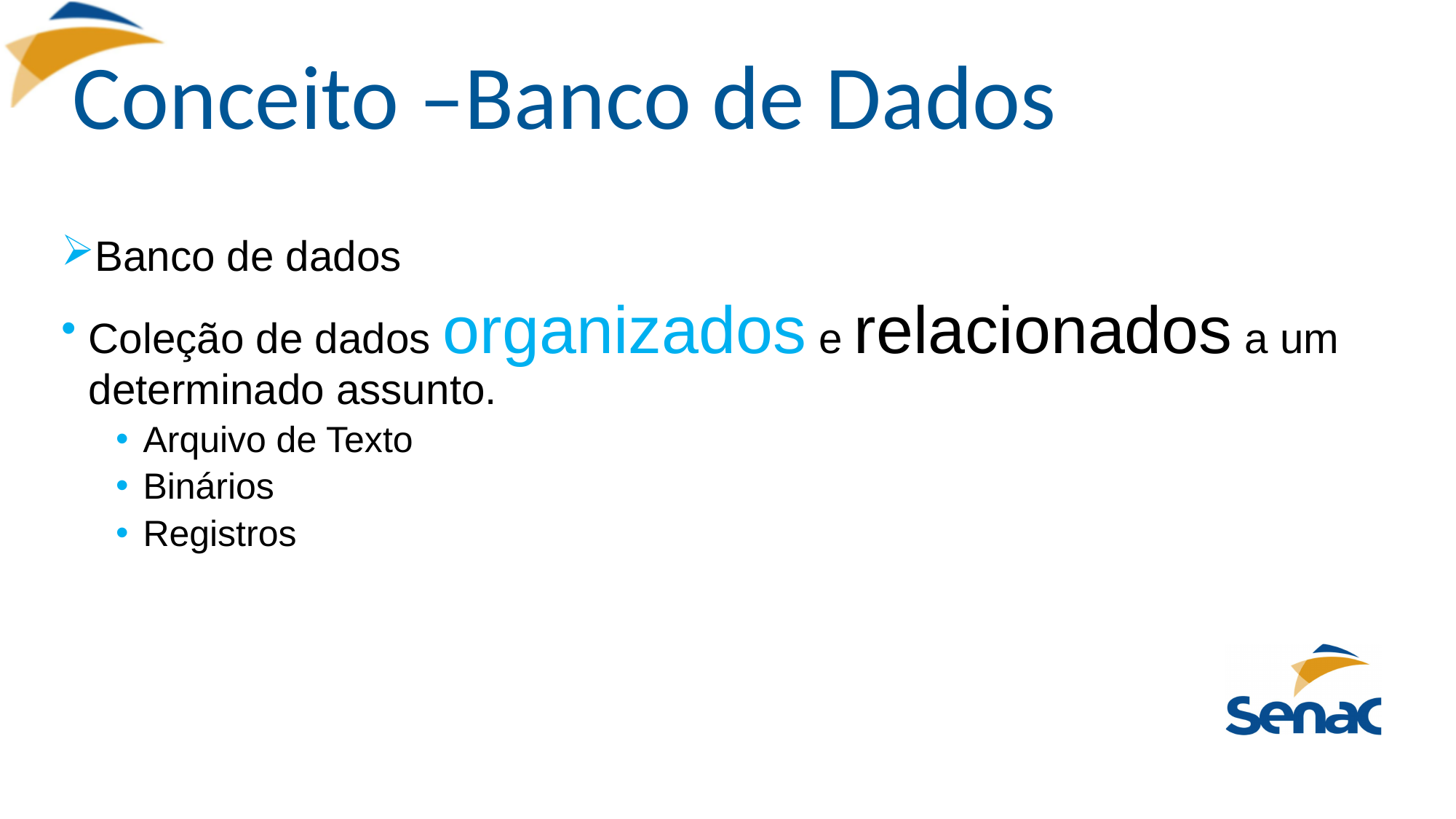

# Conceito –Banco de Dados
Banco de dados
Coleção de dados organizados e relacionados a um determinado assunto.
Arquivo de Texto
Binários
Registros